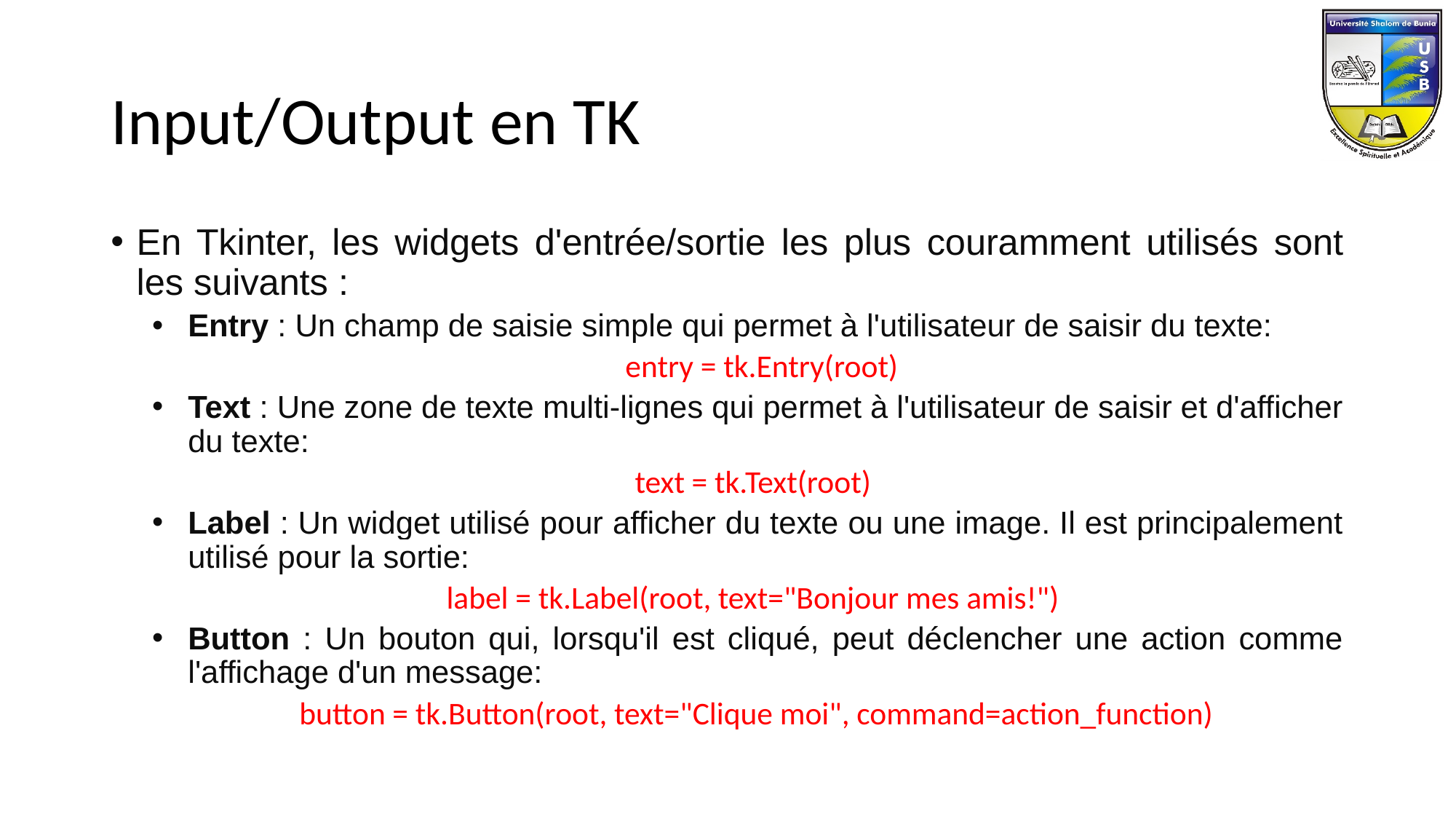

# Input/Output en TK
En Tkinter, les widgets d'entrée/sortie les plus couramment utilisés sont les suivants :
Entry : Un champ de saisie simple qui permet à l'utilisateur de saisir du texte:
  entry = tk.Entry(root)
Text : Une zone de texte multi-lignes qui permet à l'utilisateur de saisir et d'afficher du texte:
text = tk.Text(root)
Label : Un widget utilisé pour afficher du texte ou une image. Il est principalement utilisé pour la sortie:
label = tk.Label(root, text="Bonjour mes amis!")
Button : Un bouton qui, lorsqu'il est cliqué, peut déclencher une action comme l'affichage d'un message:
 button = tk.Button(root, text="Clique moi", command=action_function)